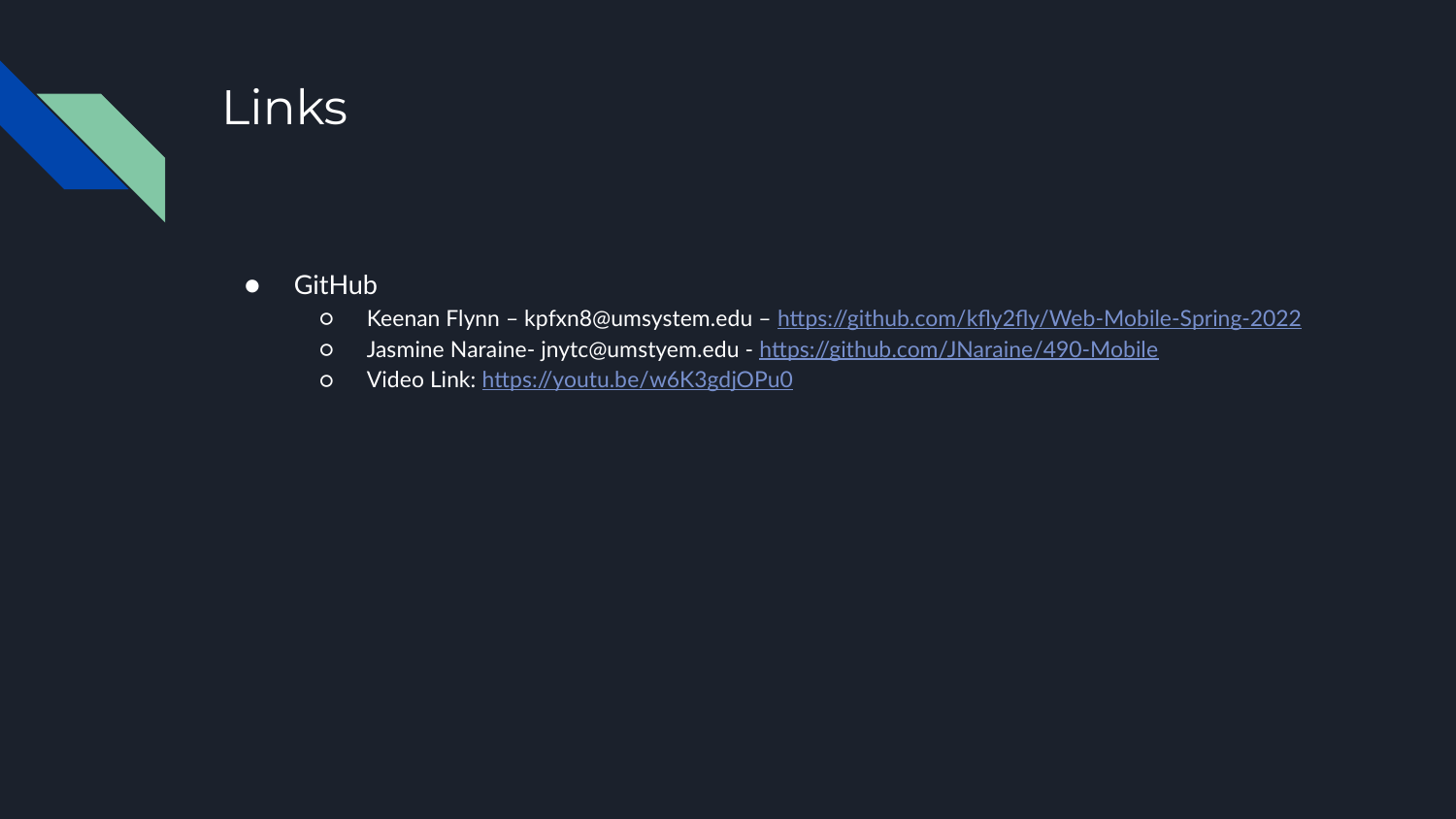

# Links
GitHub
Keenan Flynn – kpfxn8@umsystem.edu – https://github.com/kfly2fly/Web-Mobile-Spring-2022
Jasmine Naraine- jnytc@umstyem.edu - https://github.com/JNaraine/490-Mobile
Video Link: https://youtu.be/w6K3gdjOPu0